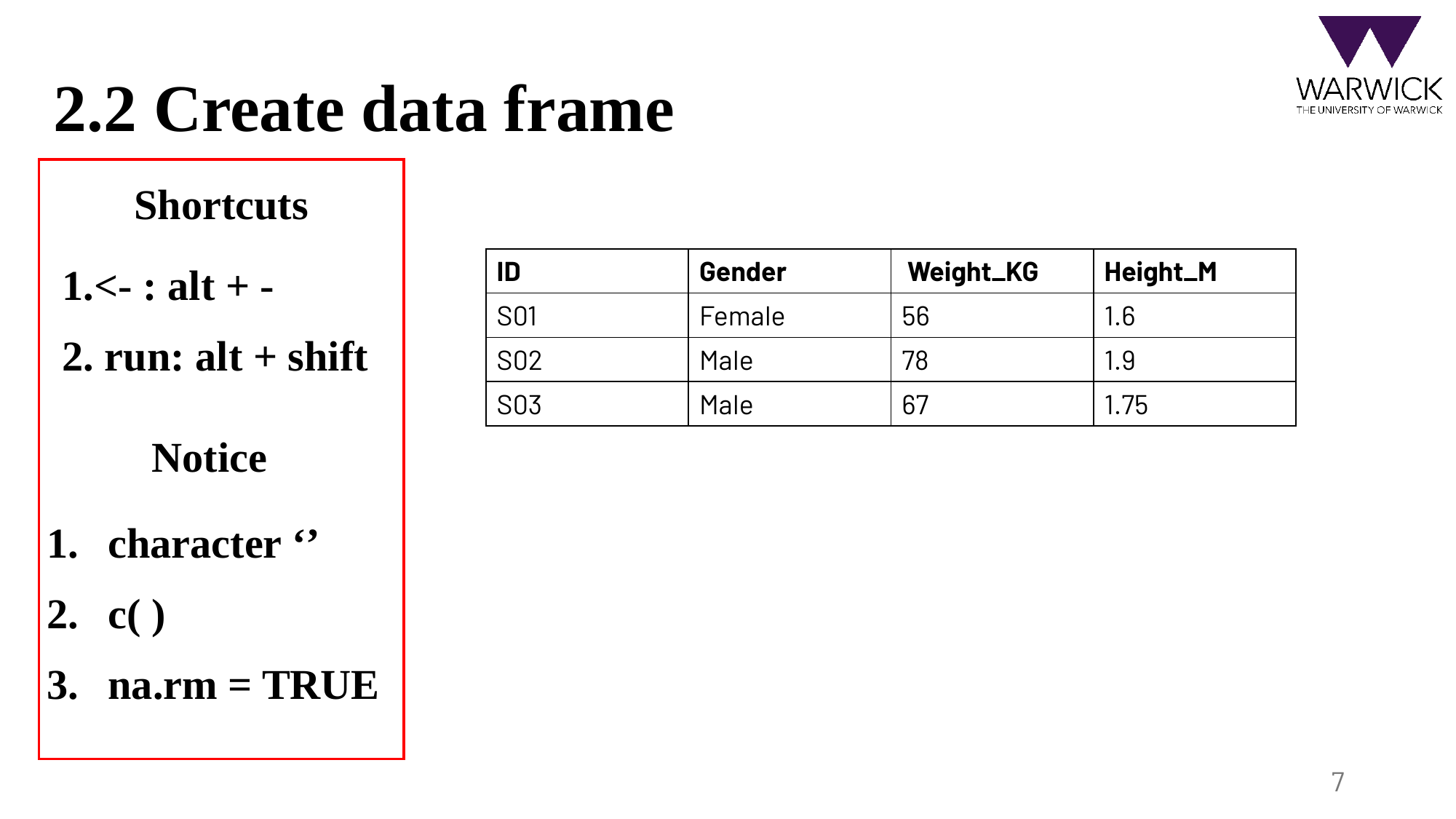

2.2 Create data frame

Shortcuts
<- : alt + -
2. run: alt + shift
| ID | Gender | Weight\_KG | Height\_M |
| --- | --- | --- | --- |
| S01 | Female | 56 | 1.6 |
| S02 | Male | 78 | 1.9 |
| S03 | Male | 67 | 1.75 |
Notice
character ‘’
c( )
na.rm = TRUE
7